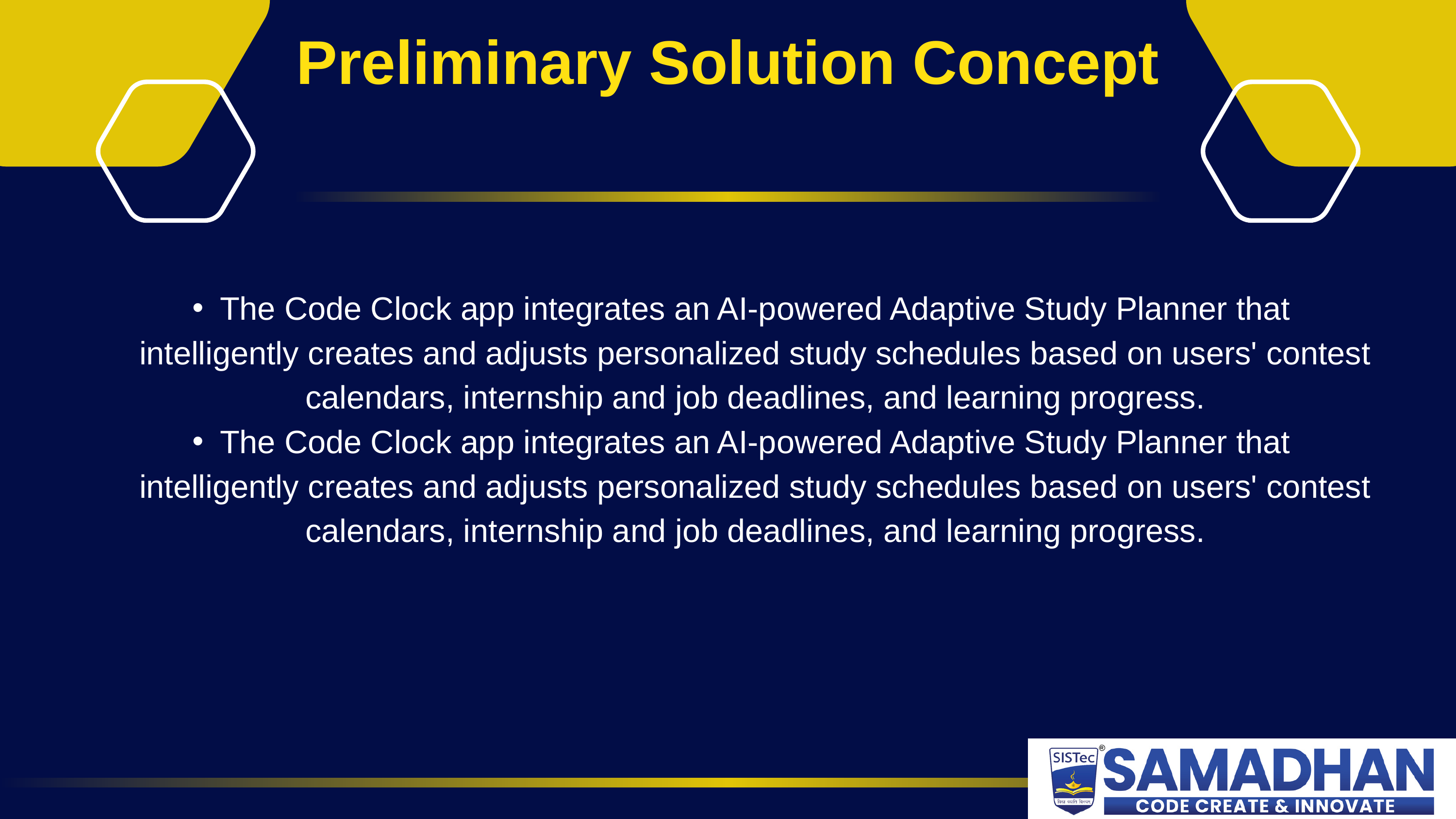

Preliminary Solution Concept

The Code Clock app integrates an AI-powered Adaptive Study Planner that intelligently creates and adjusts personalized study schedules based on users' contest calendars, internship and job deadlines, and learning progress.
The Code Clock app integrates an AI-powered Adaptive Study Planner that intelligently creates and adjusts personalized study schedules based on users' contest calendars, internship and job deadlines, and learning progress.